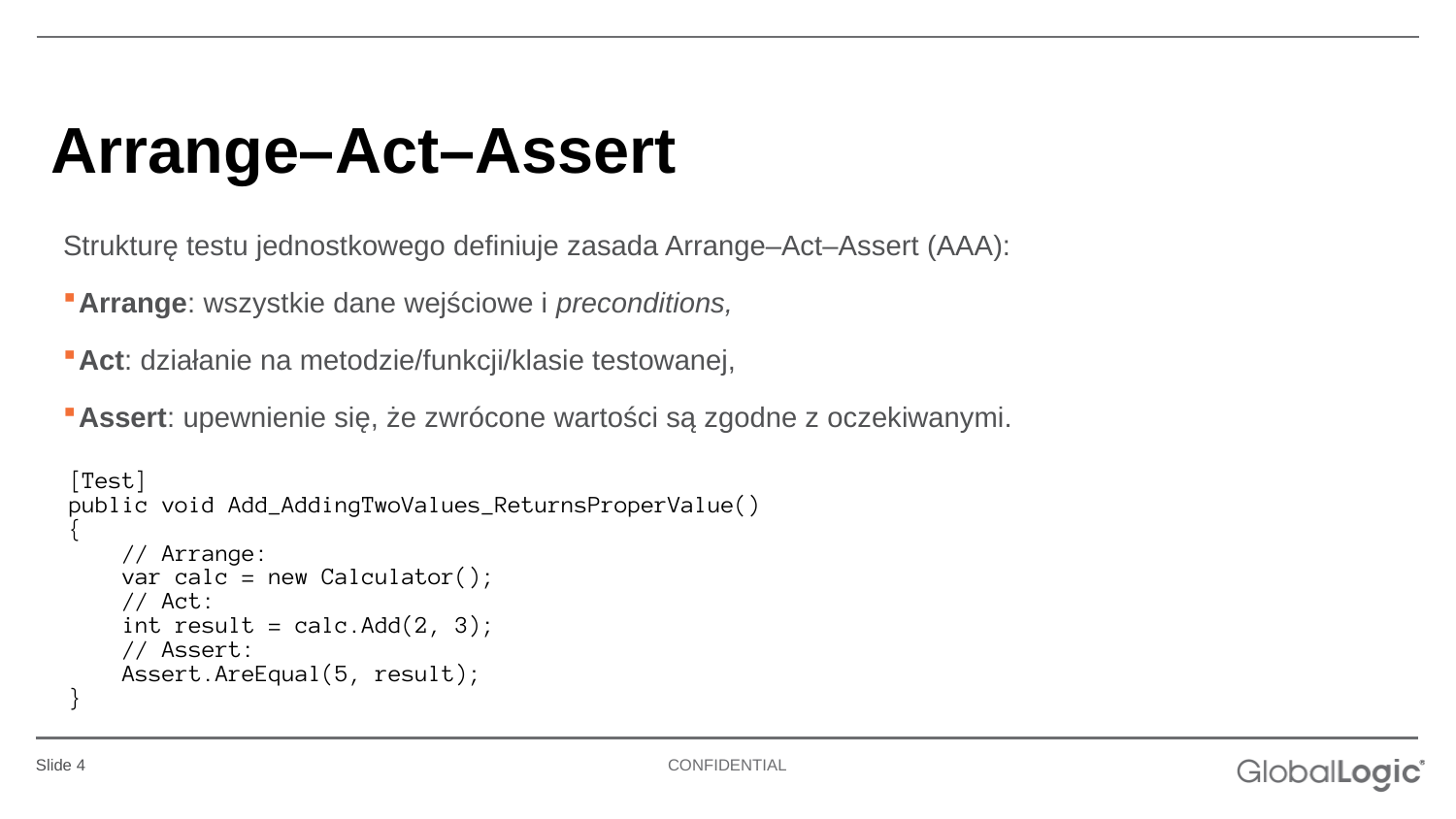

# Arrange–Act–Assert
Strukturę testu jednostkowego definiuje zasada Arrange–Act–Assert (AAA):
Arrange: wszystkie dane wejściowe i preconditions,
Act: działanie na metodzie/funkcji/klasie testowanej,
Assert: upewnienie się, że zwrócone wartości są zgodne z oczekiwanymi.

| [Test] public void Add\_AddingTwoValues\_ReturnsProperValue() {     // Arrange:     var calc = new Calculator();     // Act:     int result = calc.Add(2, 3);     // Assert:     Assert.AreEqual(5, result); } |
| --- |